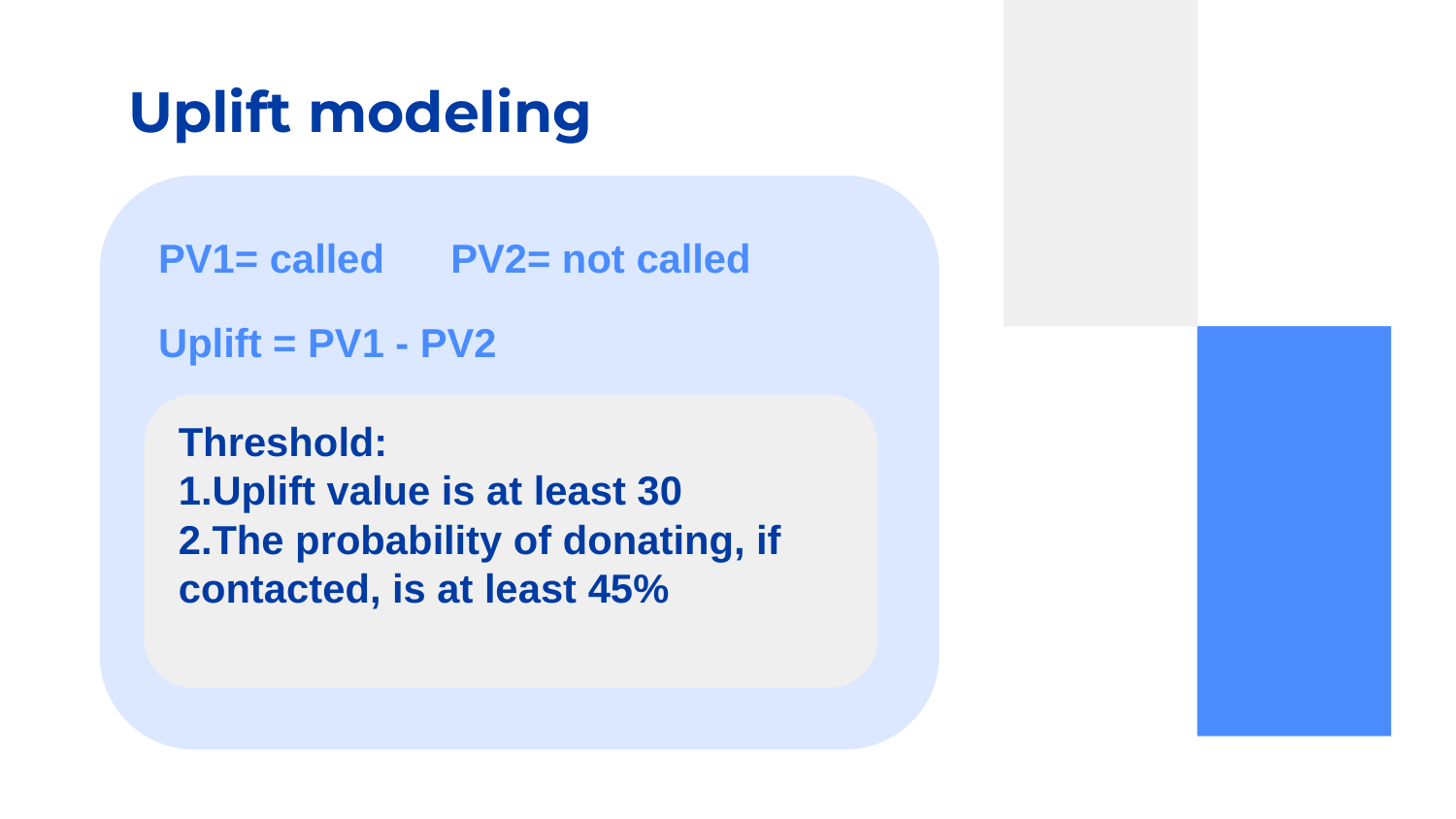

# Uplift modeling

PV1= called
PV2= not called
Uplift = PV1 - PV2

Threshold:
1.Uplift value is at least 30
2.The probability of donating, if contacted, is at least 45%